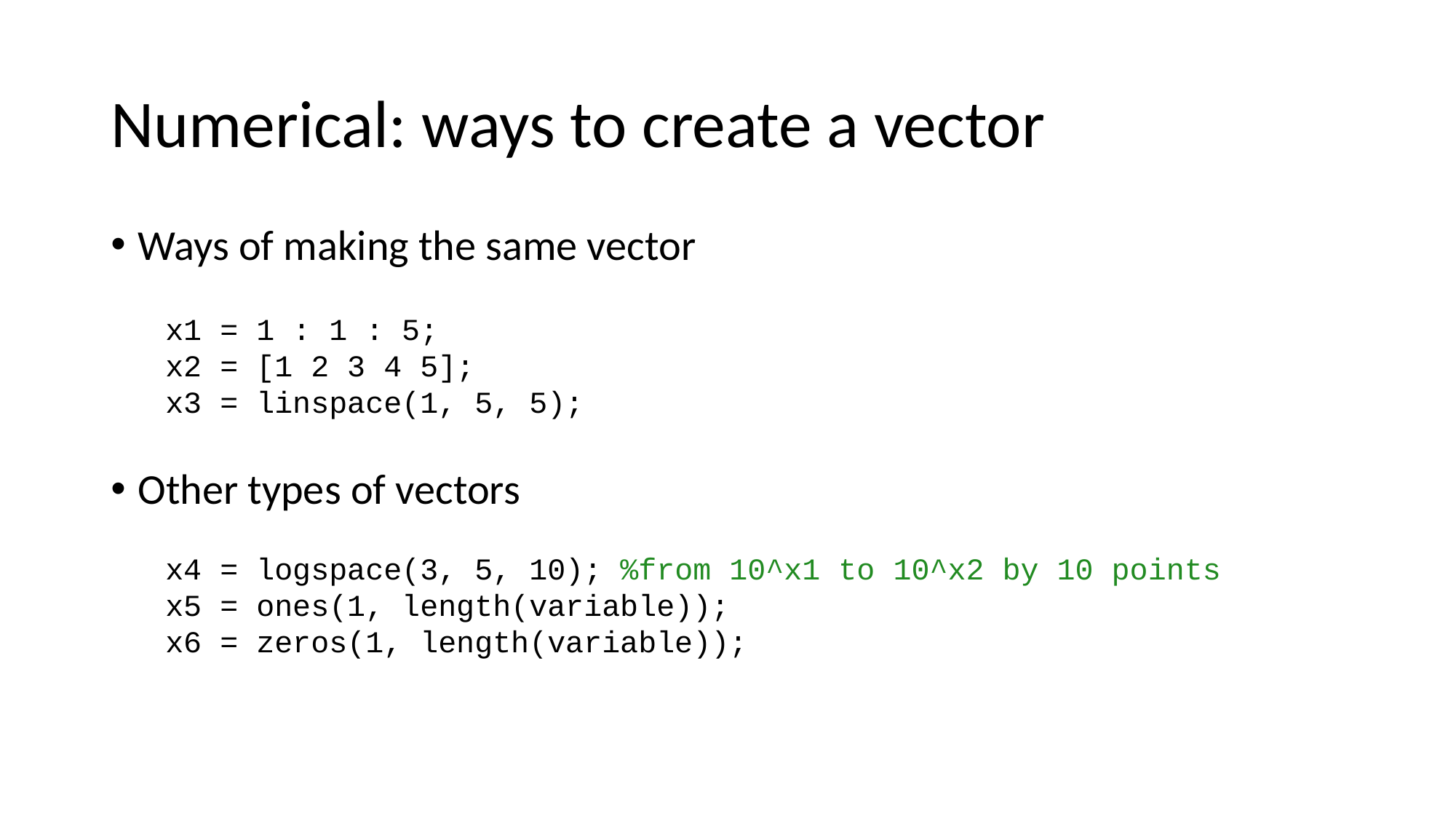

# Numerical: ways to create a vector
Ways of making the same vector

Other types of vectors
x1 = 1 : 1 : 5;
x2 = [1 2 3 4 5];
x3 = linspace(1, 5, 5);
x4 = logspace(3, 5, 10); %from 10^x1 to 10^x2 by 10 points
x5 = ones(1, length(variable));
x6 = zeros(1, length(variable));